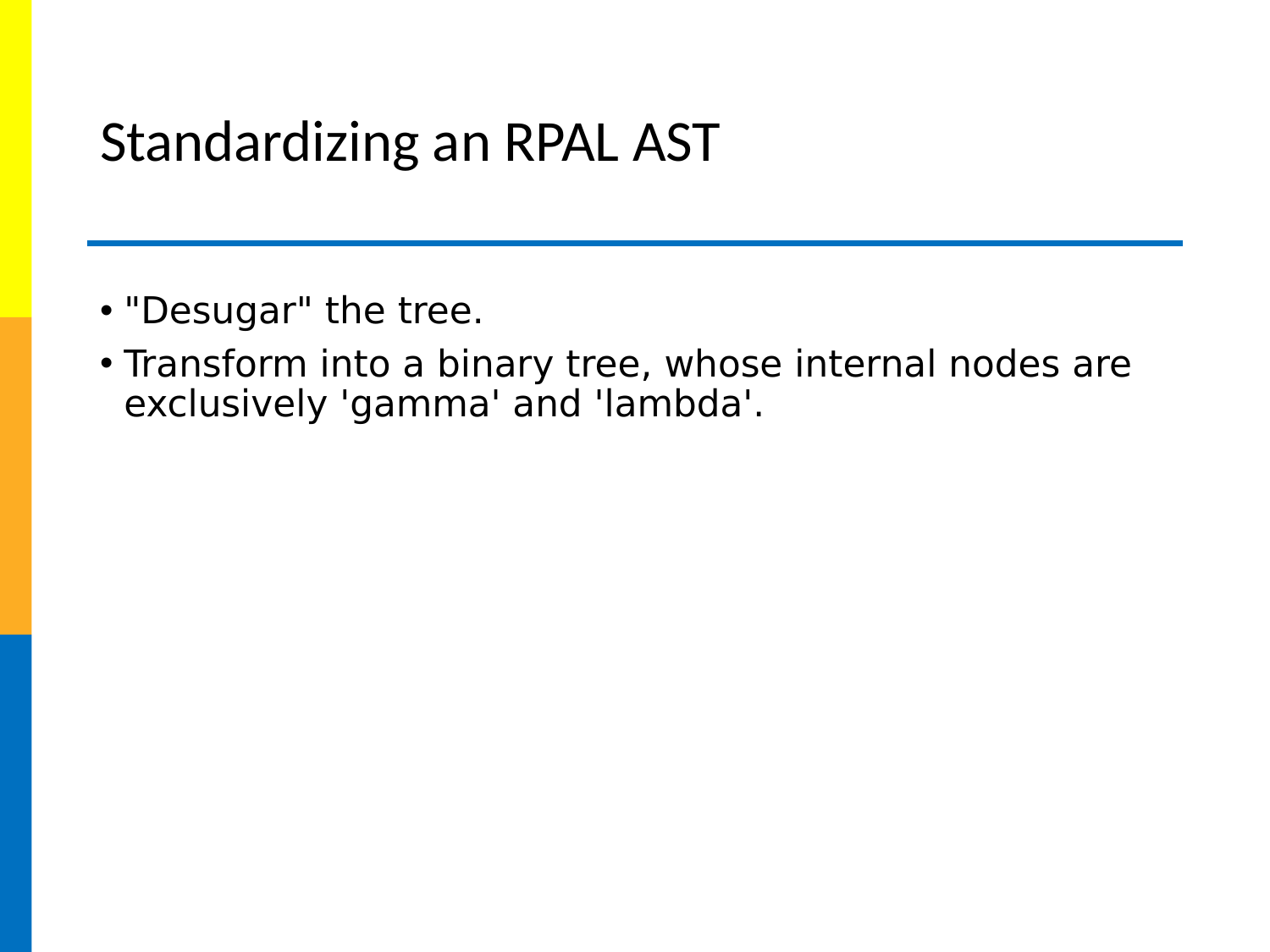

# Standardizing an RPAL AST
"Desugar" the tree.
Transform into a binary tree, whose internal nodes are exclusively 'gamma' and 'lambda'.